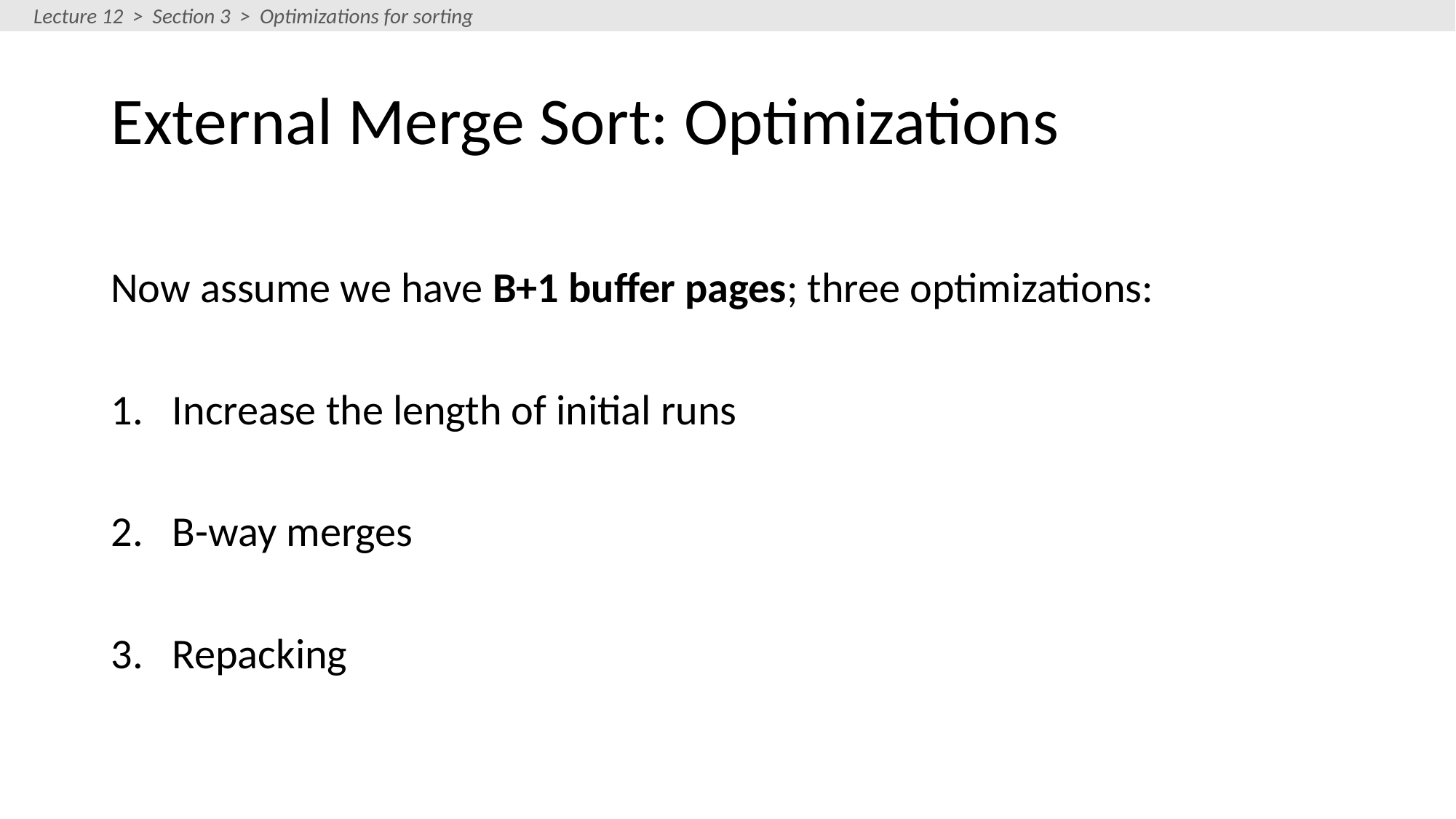

Lecture 12  >  Section 3  >  Optimizations for sorting
# External Merge Sort: Optimizations
Now assume we have B+1 buffer pages; three optimizations:

Increase the length of initial runs

B-way merges

Repacking